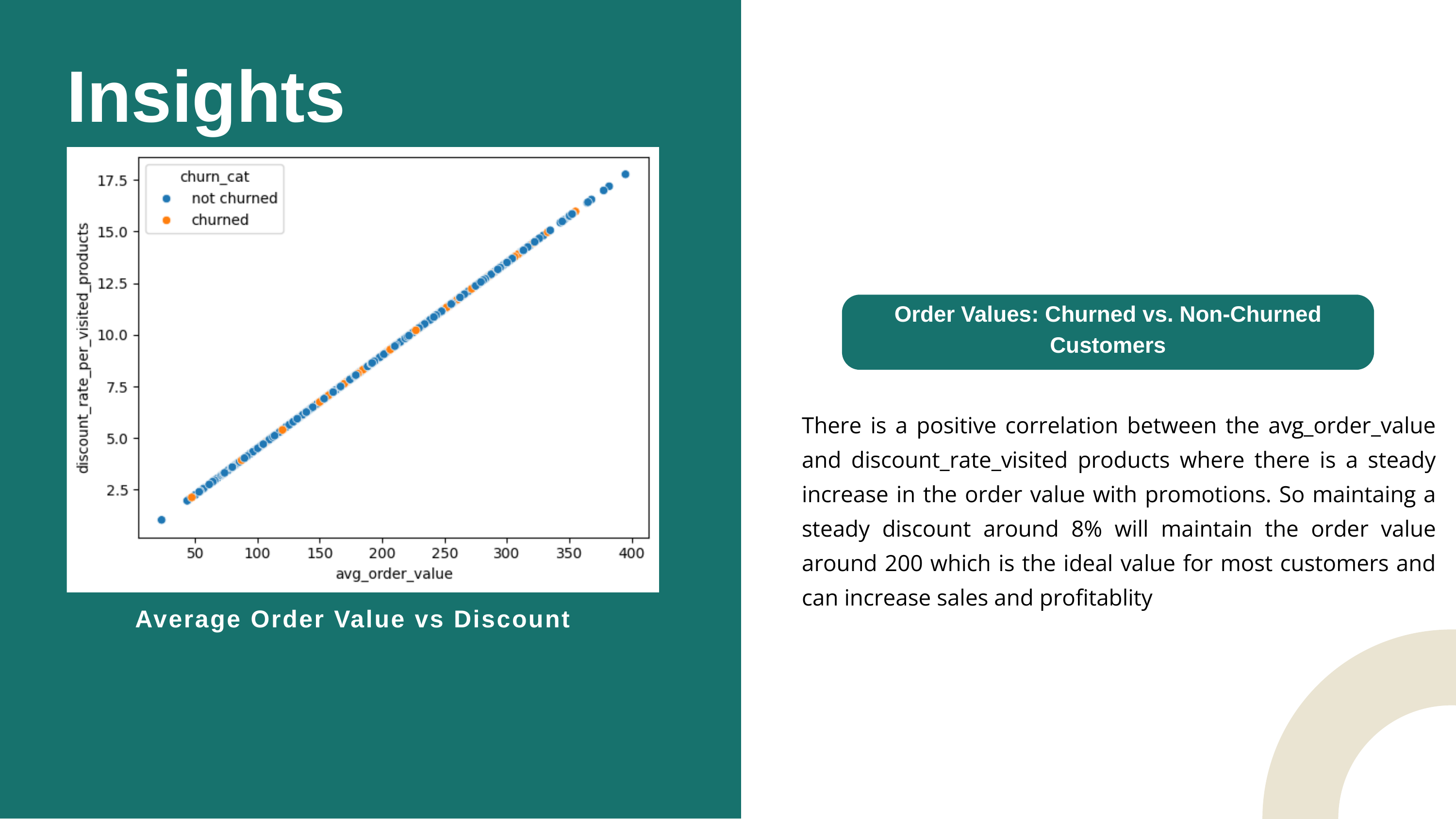

Insights

Order Values: Churned vs. Non-Churned Customers
There is a positive correlation between the avg_order_value and discount_rate_visited products where there is a steady increase in the order value with promotions. So maintaing a steady discount around 8% will maintain the order value around 200 which is the ideal value for most customers and can increase sales and profitablity

Average Order Value vs Discount